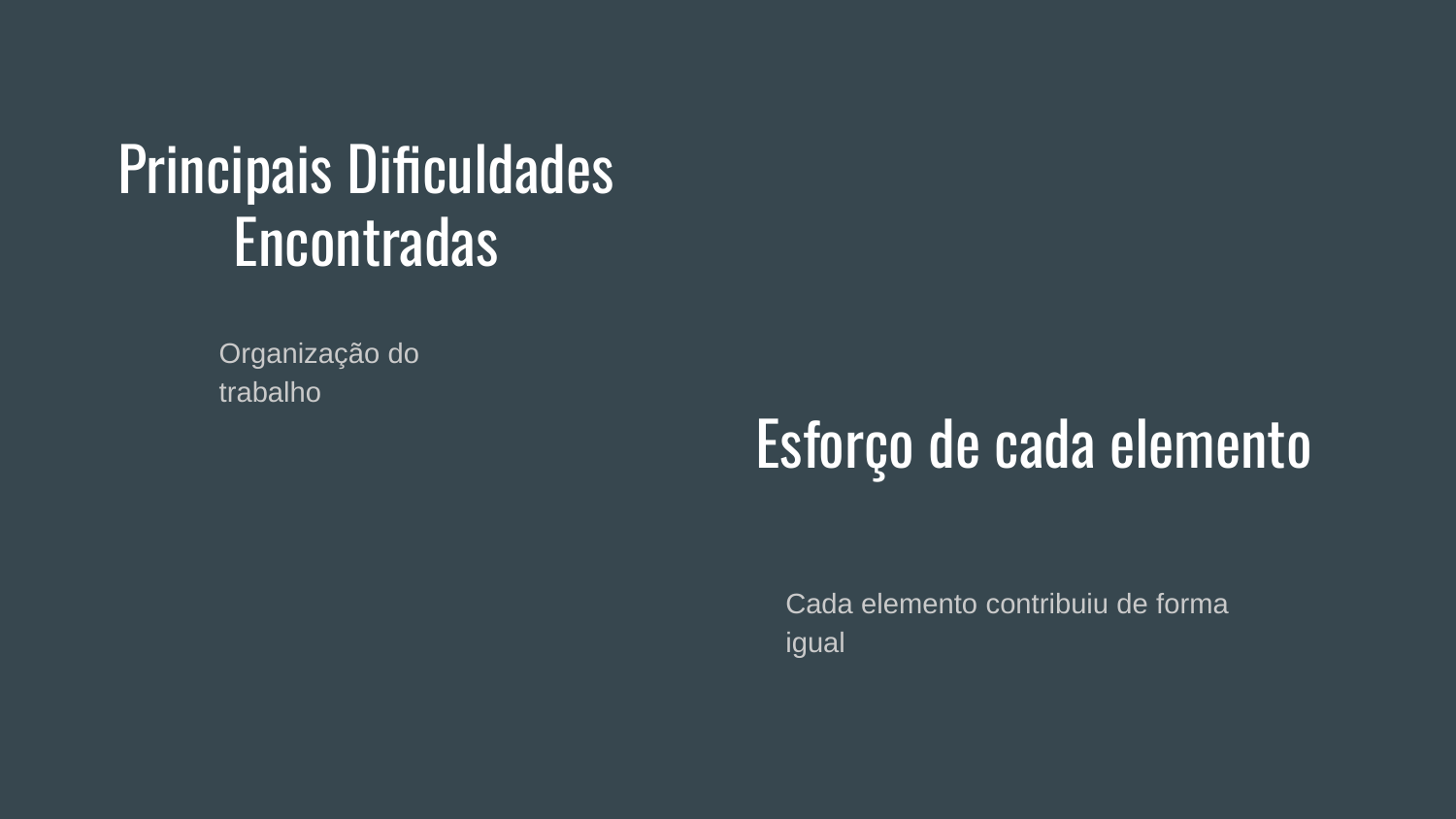

# Principais Dificuldades Encontradas
Organização do trabalho
Esforço de cada elemento
Cada elemento contribuiu de forma igual